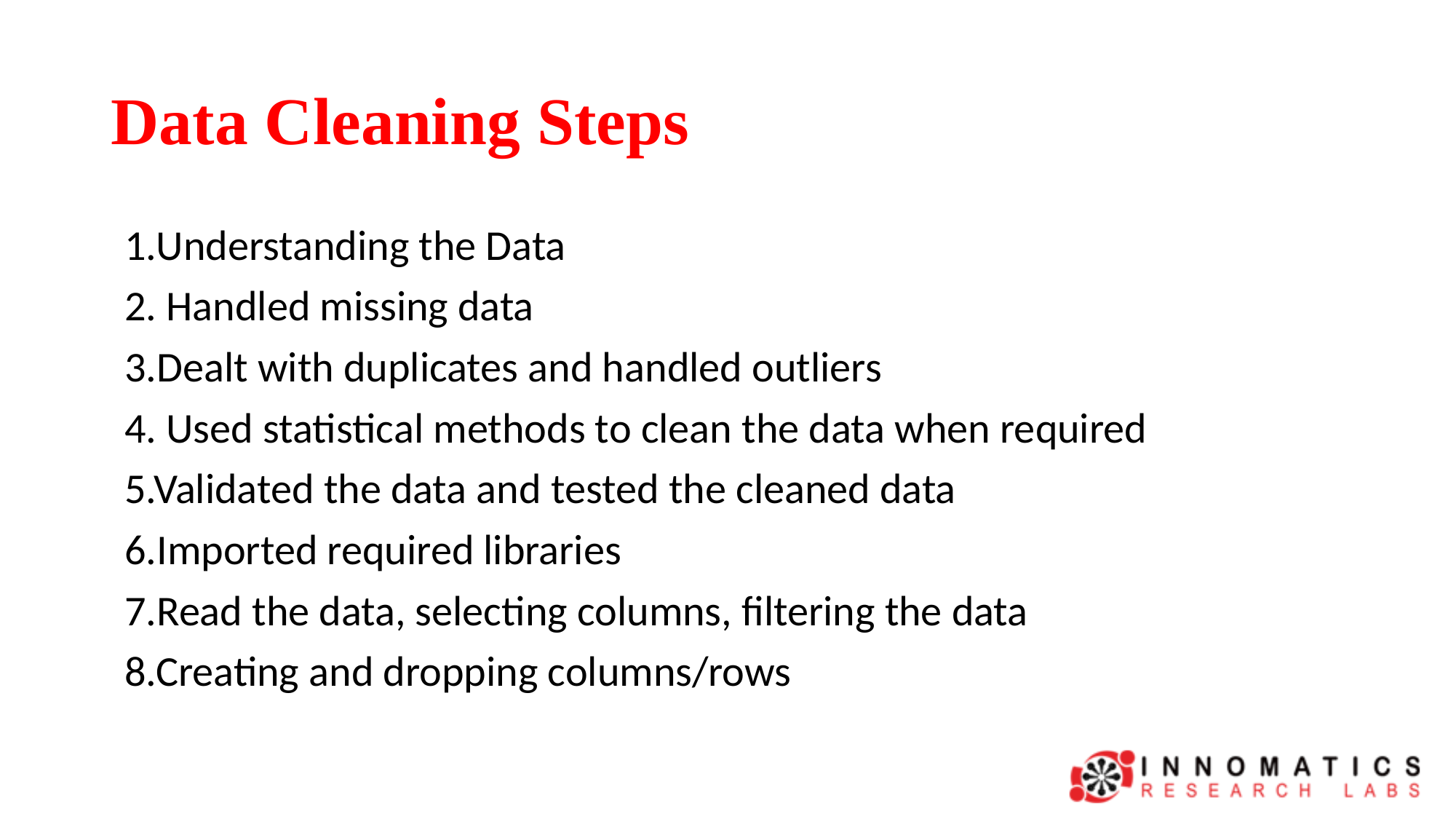

# Data Cleaning Steps
1.Understanding the Data
2. Handled missing data
3.Dealt with duplicates and handled outliers
4. Used statistical methods to clean the data when required
5.Validated the data and tested the cleaned data
6.Imported required libraries
7.Read the data, selecting columns, filtering the data
8.Creating and dropping columns/rows